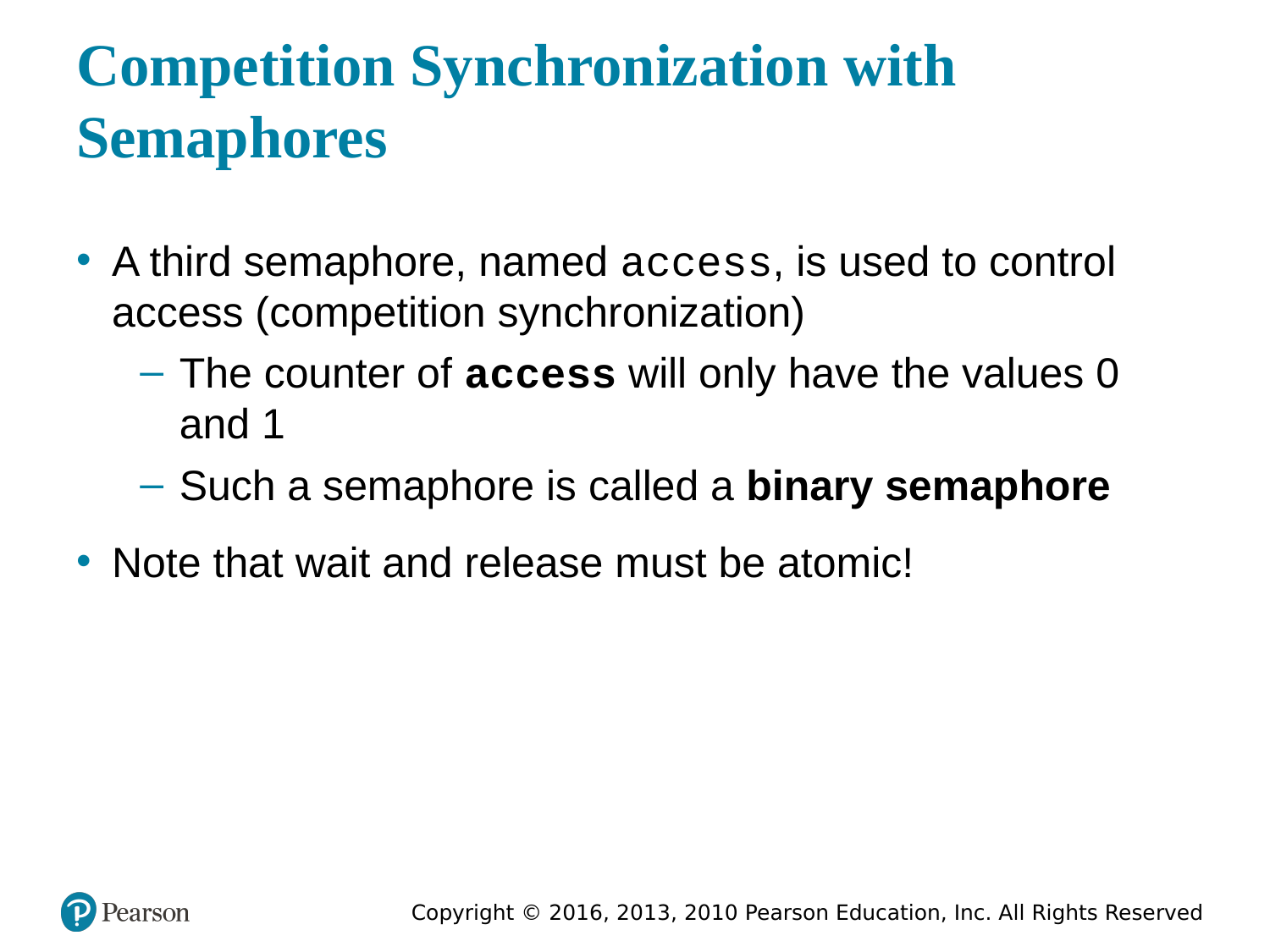

# Competition Synchronization with Semaphores
A third semaphore, named access, is used to control access (competition synchronization)
The counter of access will only have the values 0 and 1
Such a semaphore is called a binary semaphore
Note that wait and release must be atomic!